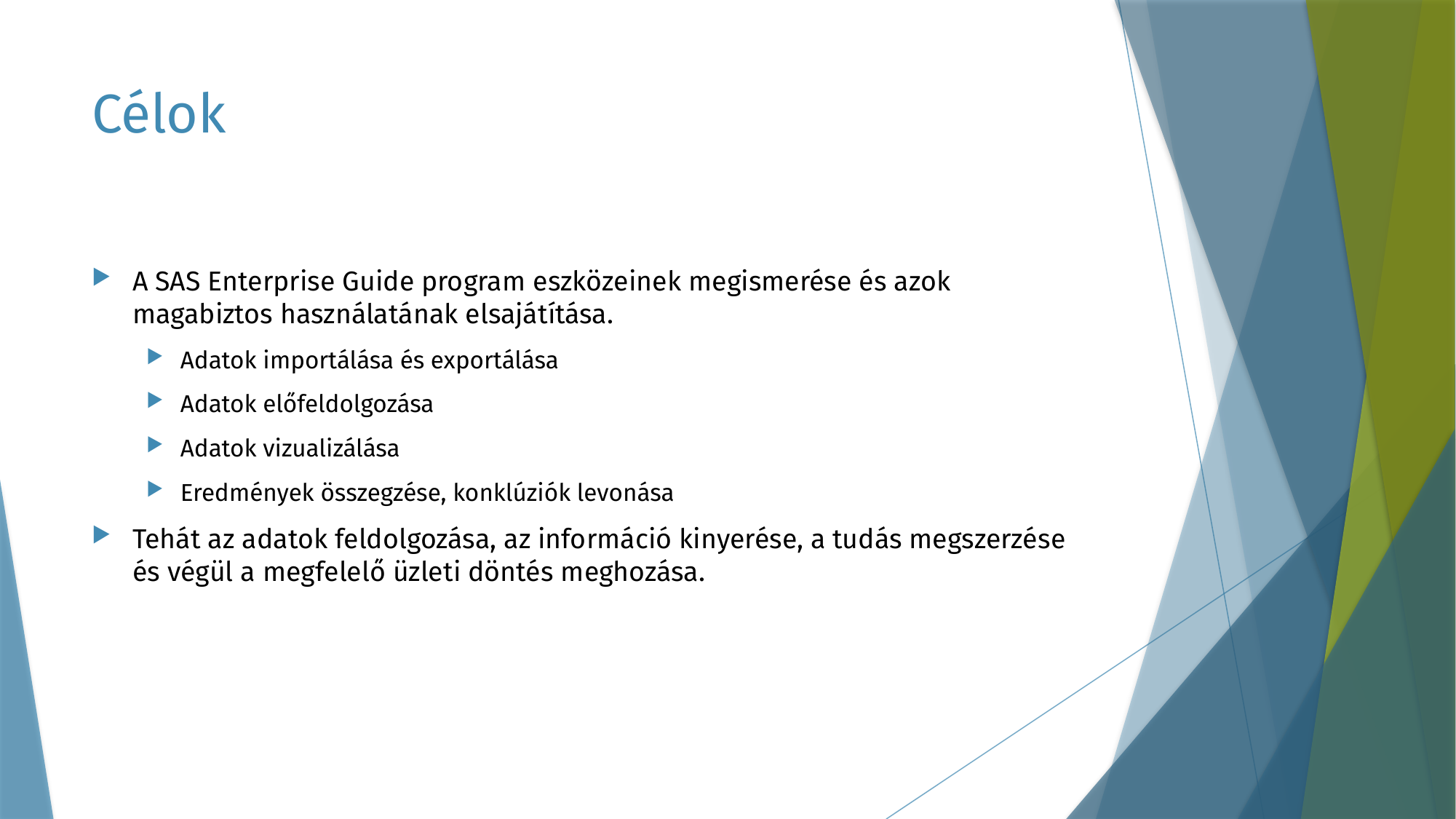

# Célok
A SAS Enterprise Guide program eszközeinek megismerése és azok magabiztos használatának elsajátítása.
Adatok importálása és exportálása
Adatok előfeldolgozása
Adatok vizualizálása
Eredmények összegzése, konklúziók levonása
Tehát az adatok feldolgozása, az információ kinyerése, a tudás megszerzése és végül a megfelelő üzleti döntés meghozása.